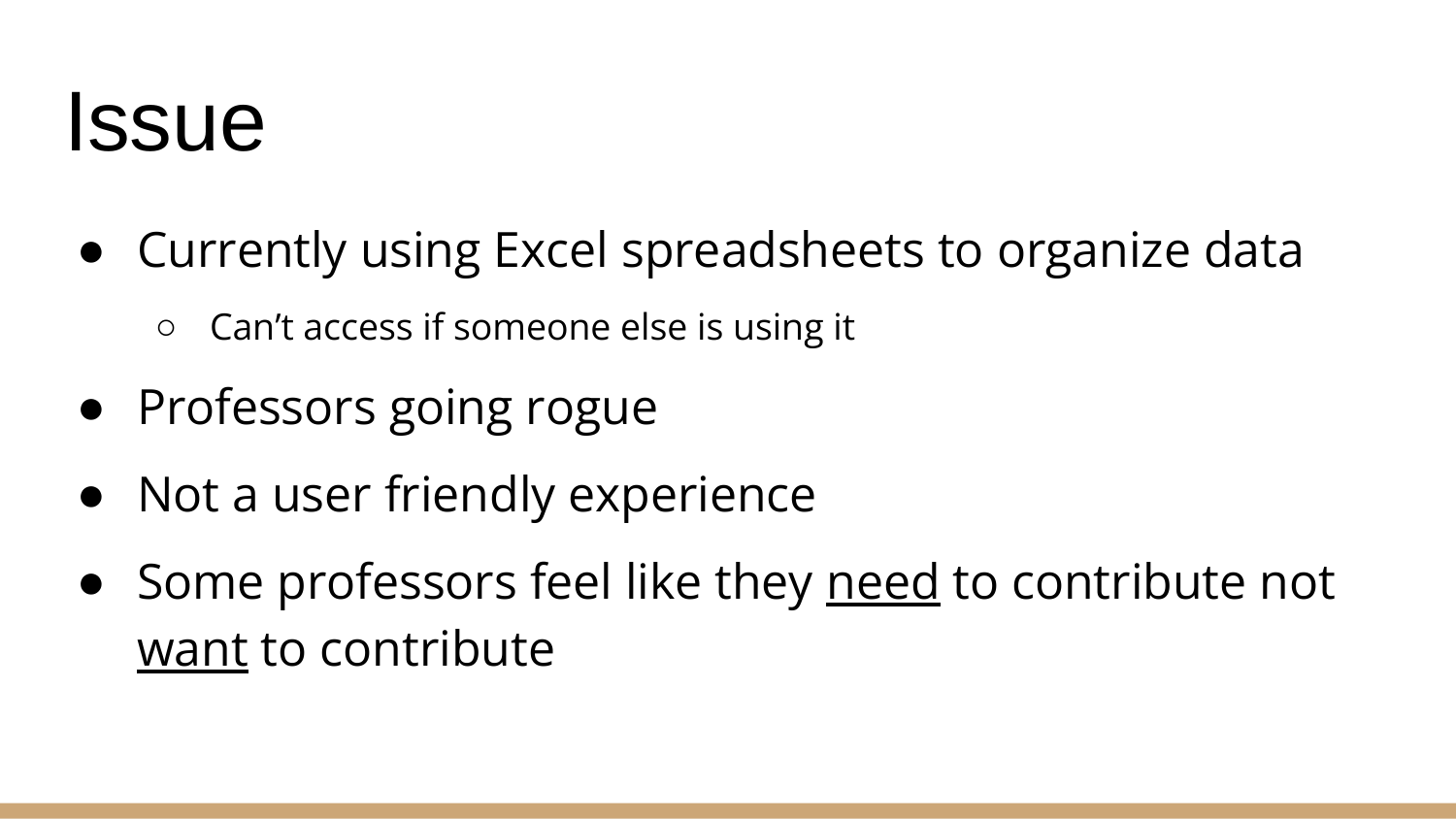

# Issue
Currently using Excel spreadsheets to organize data
Can’t access if someone else is using it
Professors going rogue
Not a user friendly experience
Some professors feel like they need to contribute not want to contribute